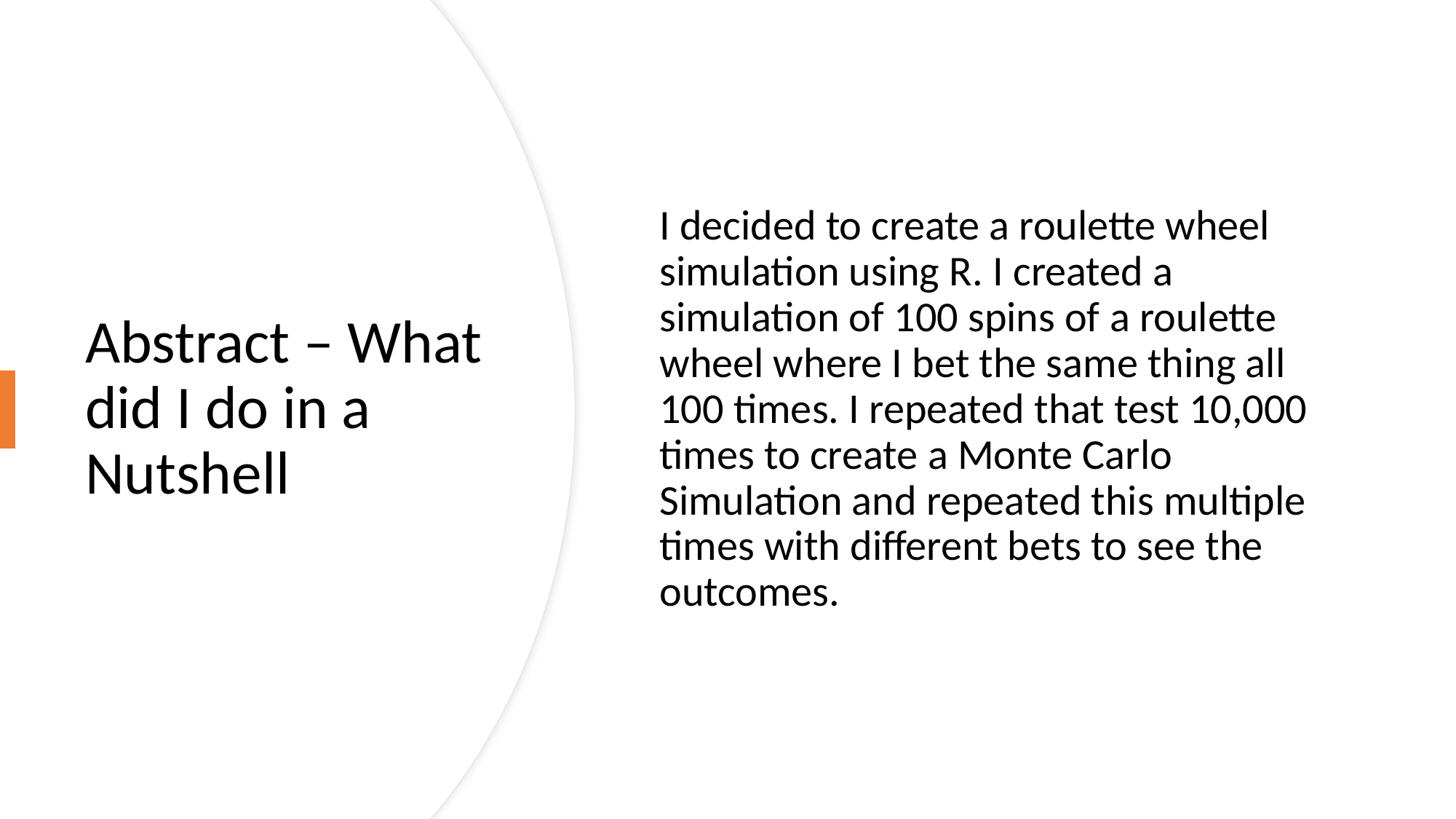

I decided to create a roulette wheel simulation using R. I created a simulation of 100 spins of a roulette wheel where I bet the same thing all 100 times. I repeated that test 10,000 times to create a Monte Carlo Simulation and repeated this multiple times with different bets to see the outcomes.
# Abstract – What did I do in a Nutshell